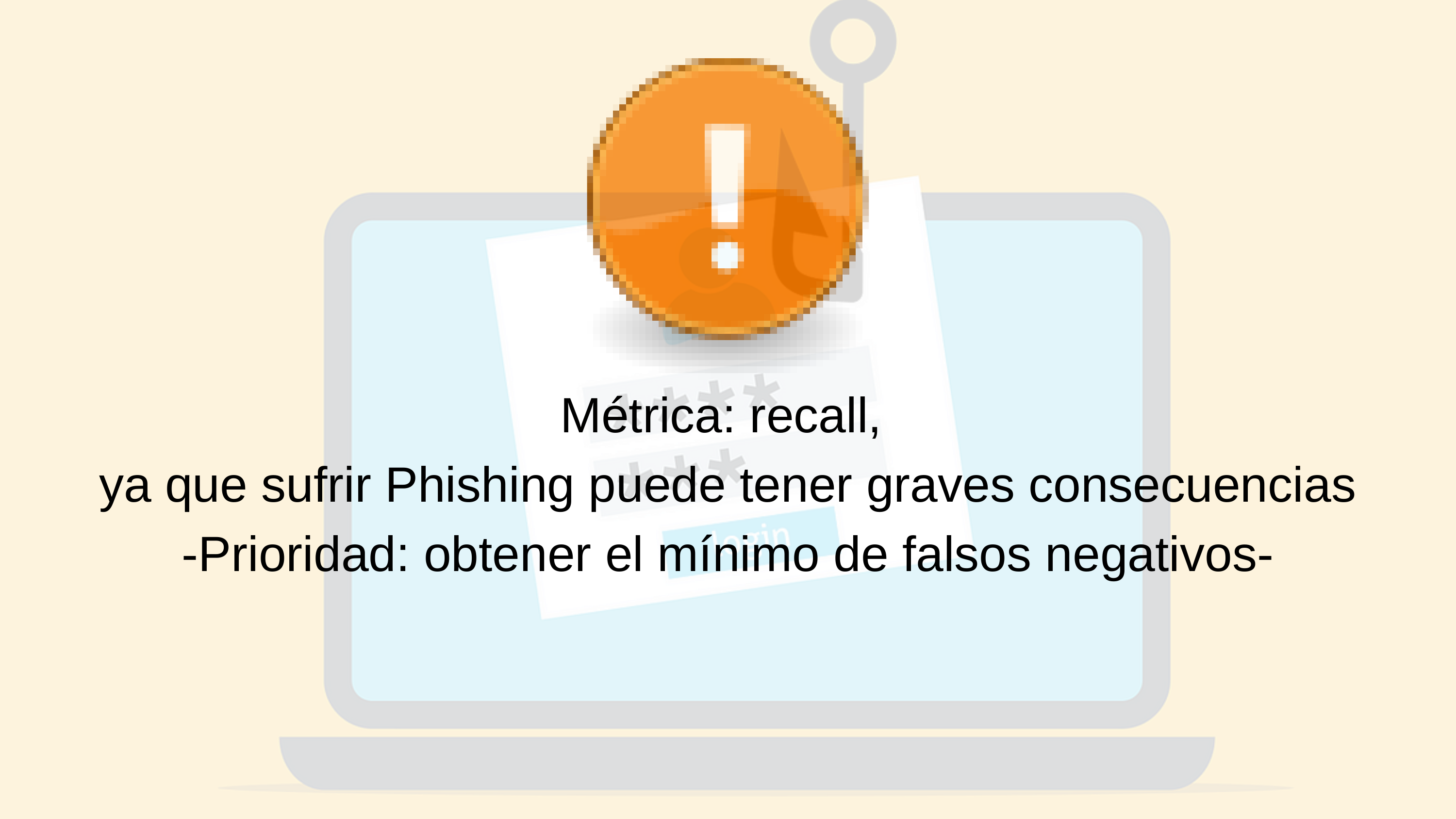

Métrica: recall,
ya que sufrir Phishing puede tener graves consecuencias
-Prioridad: obtener el mínimo de falsos negativos-